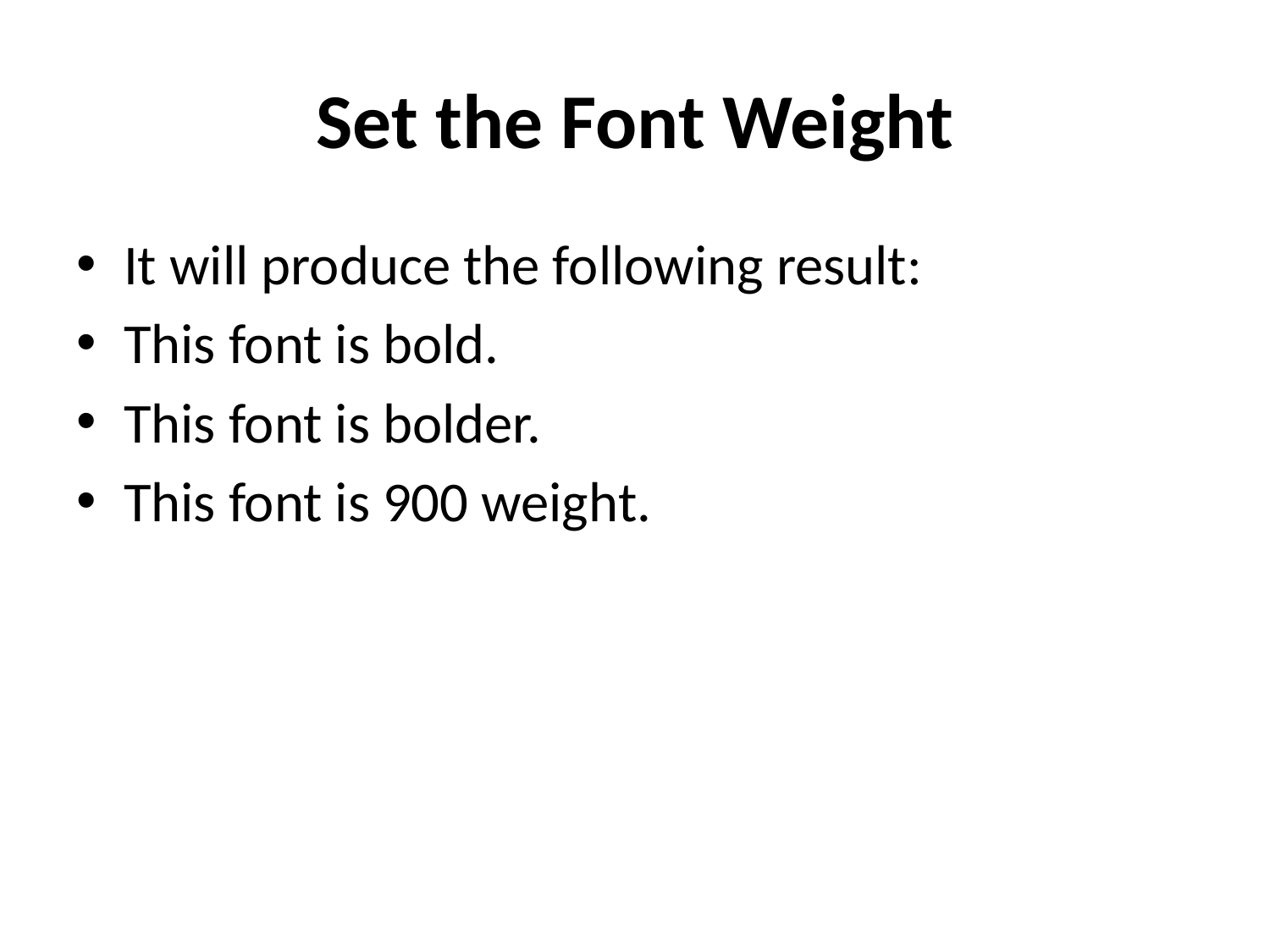

# Set the Font Weight
It will produce the following result:
This font is bold.
This font is bolder.
This font is 900 weight.